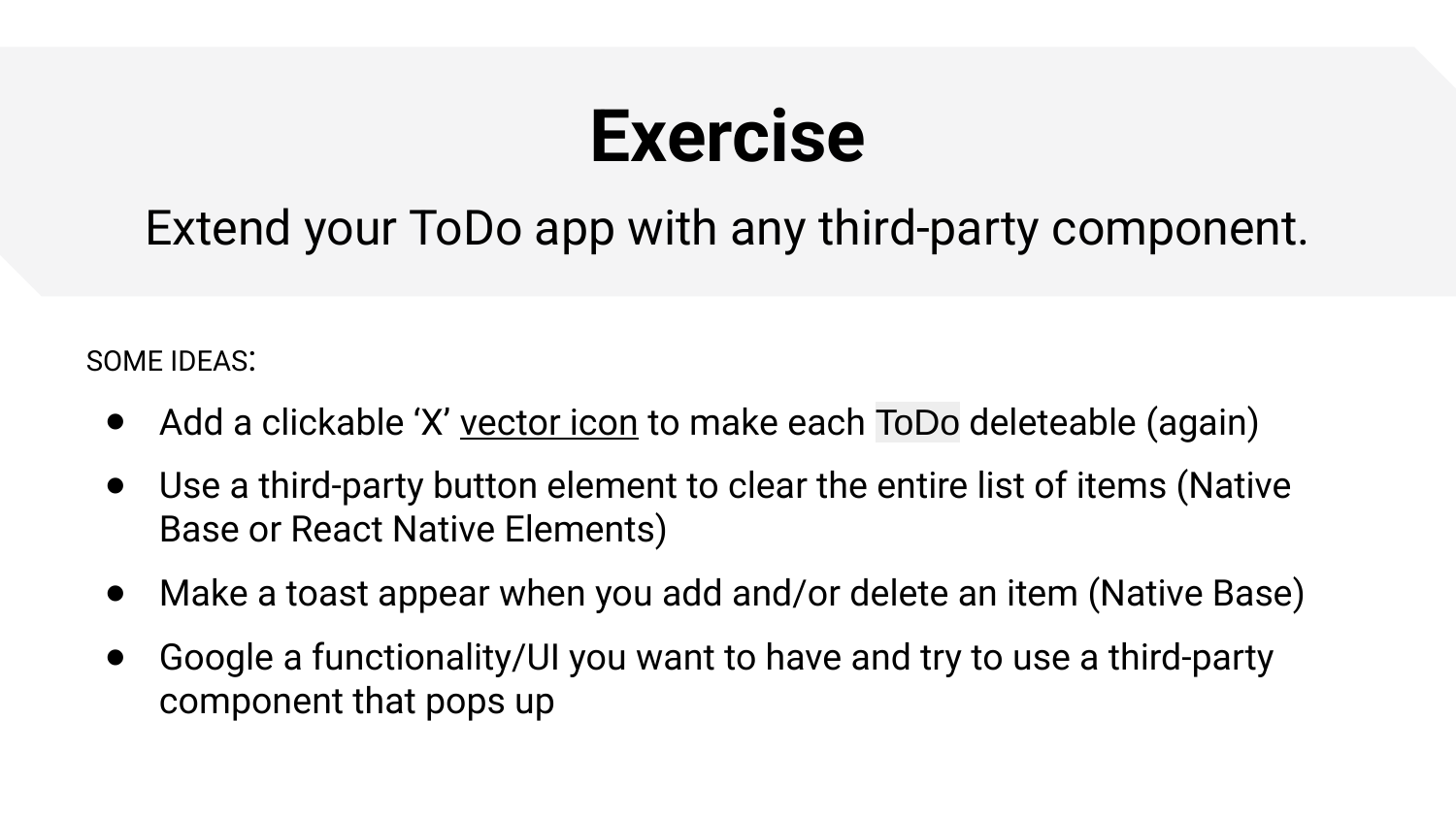

Exercise
Extend your ToDo app with any third-party component.
SOME IDEAS:
Add a clickable ‘X’ vector icon to make each ToDo deleteable (again)
Use a third-party button element to clear the entire list of items (Native Base or React Native Elements)
Make a toast appear when you add and/or delete an item (Native Base)
Google a functionality/UI you want to have and try to use a third-party component that pops up